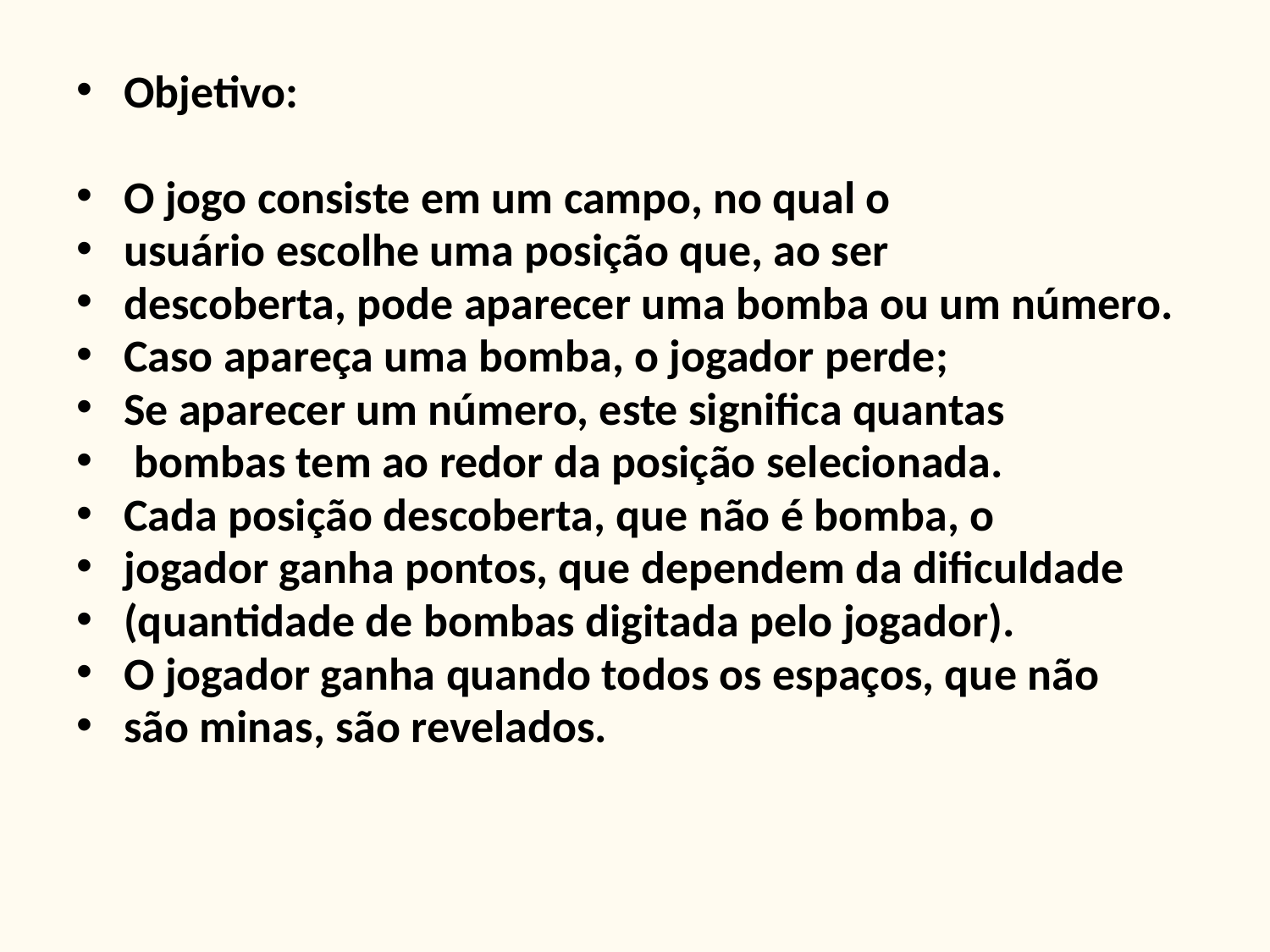

Objetivo:

O jogo consiste em um campo, no qual o
usuário escolhe uma posição que, ao ser
descoberta, pode aparecer uma bomba ou um número.
Caso apareça uma bomba, o jogador perde;
Se aparecer um número, este significa quantas
 bombas tem ao redor da posição selecionada.
Cada posição descoberta, que não é bomba, o
jogador ganha pontos, que dependem da dificuldade
(quantidade de bombas digitada pelo jogador).
O jogador ganha quando todos os espaços, que não
são minas, são revelados.